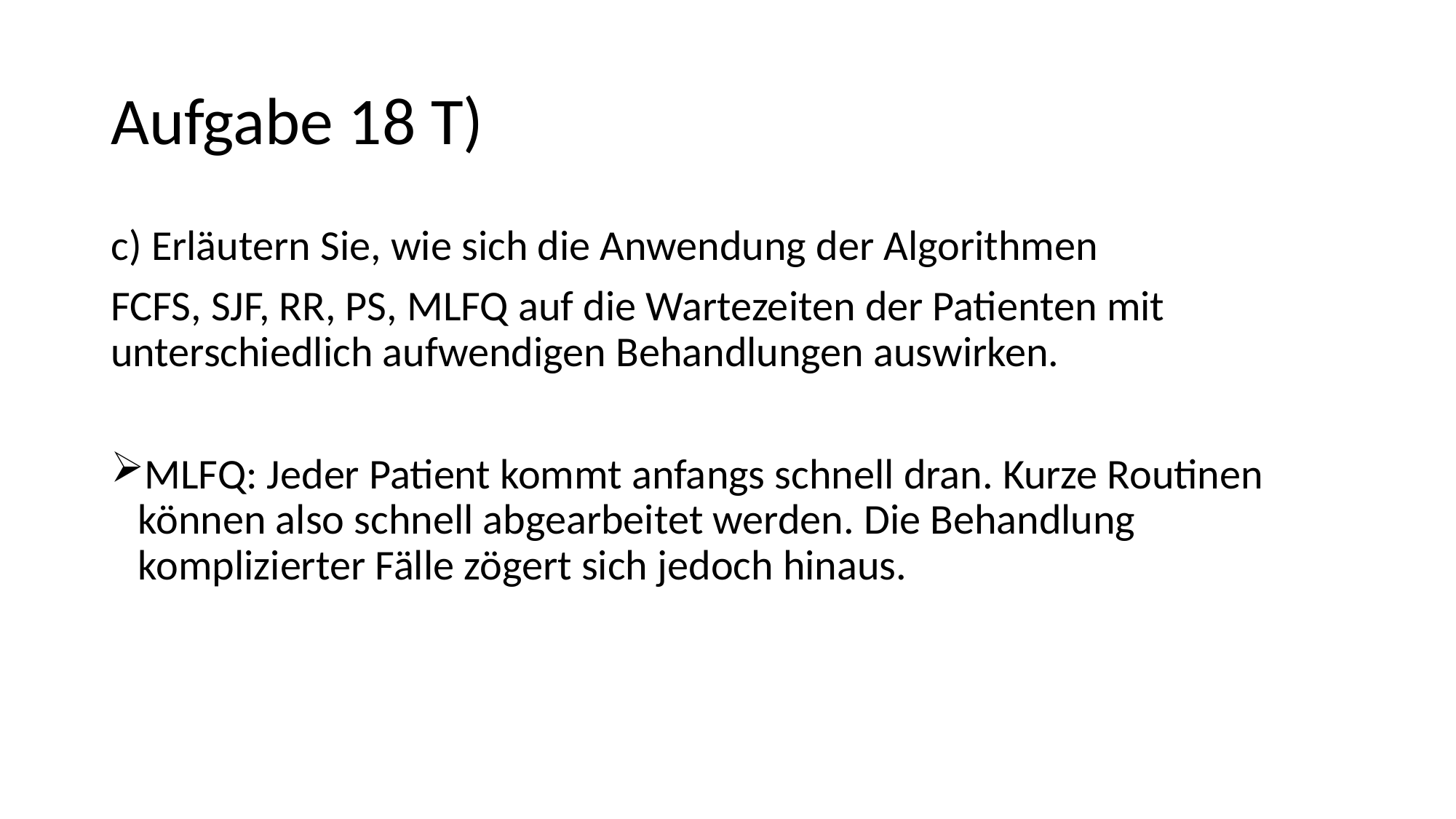

# Aufgabe 18 T)
c) Erläutern Sie, wie sich die Anwendung der Algorithmen
FCFS, SJF, RR, PS, MLFQ auf die Wartezeiten der Patienten mit unterschiedlich aufwendigen Behandlungen auswirken.

MLFQ: Jeder Patient kommt anfangs schnell dran. Kurze Routinen können also schnell abgearbeitet werden. Die Behandlung komplizierter Fälle zögert sich jedoch hinaus.